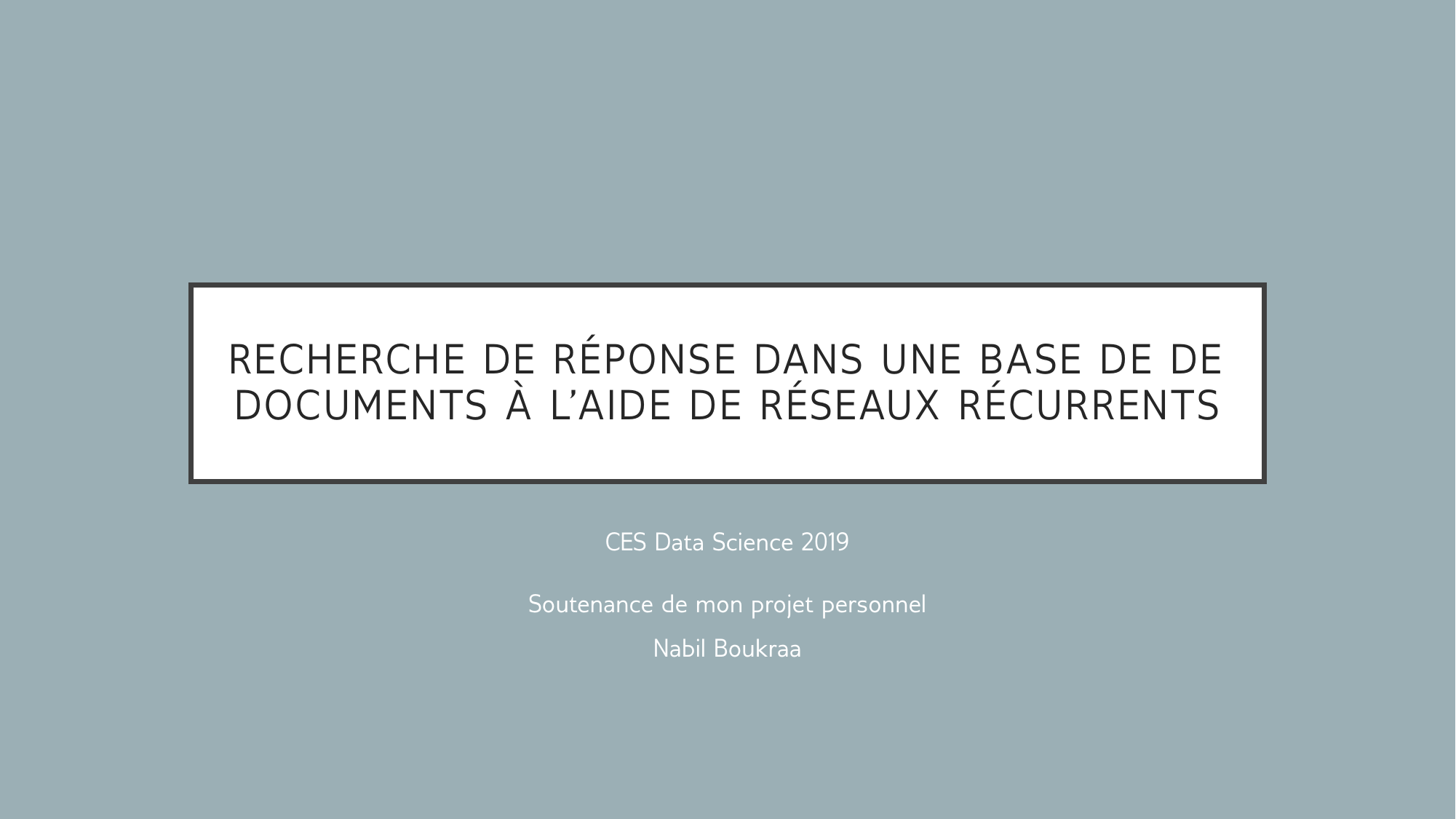

# Recherche de réponse dans une base de de documents à l’aide de réseaux récurrents
CES Data Science 2019
Soutenance de mon projet personnel
Nabil Boukraa